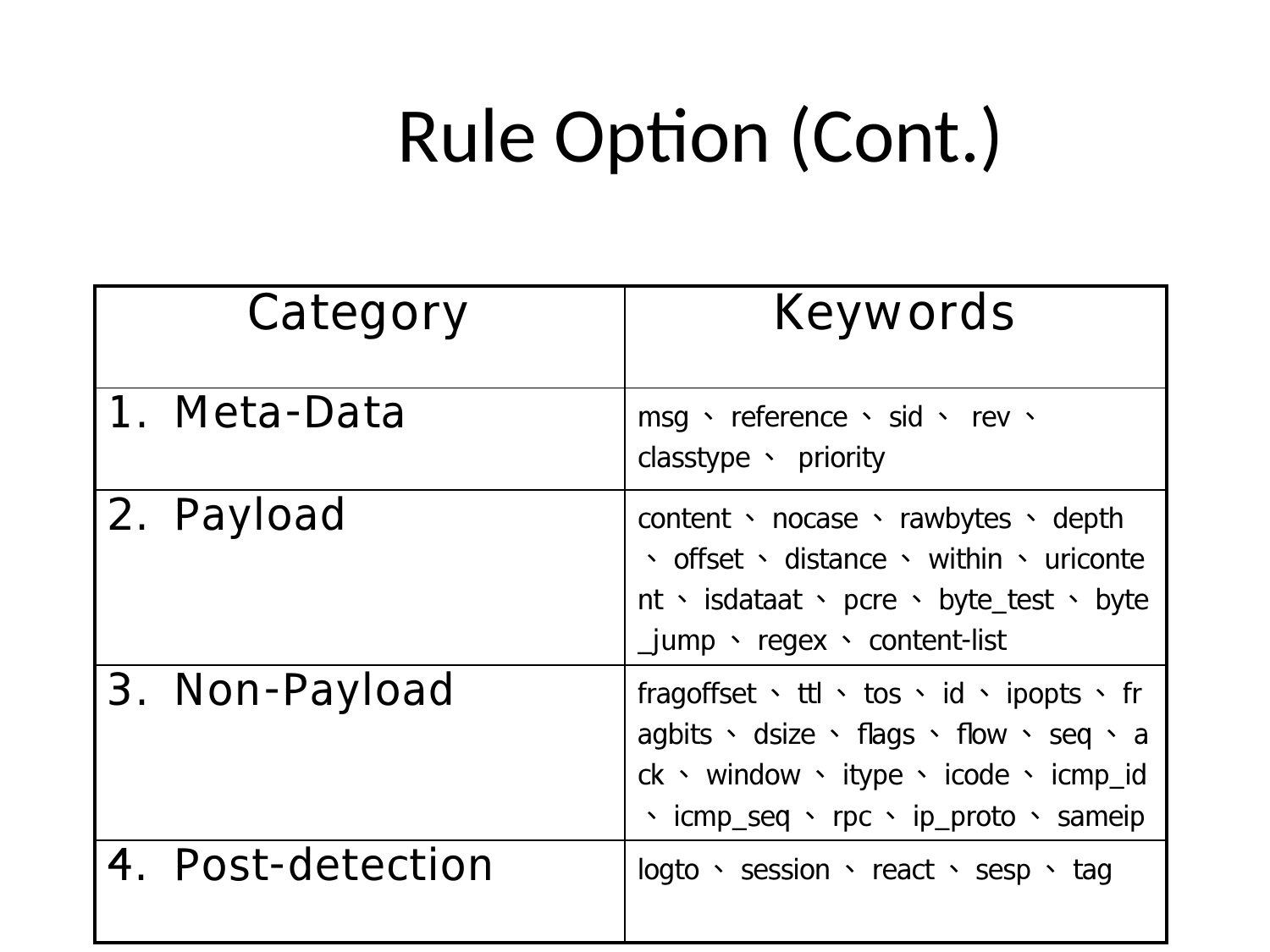

# Rule Option (Cont.)
| Category | Keywords |
| --- | --- |
| 1. Meta-Data | msg、reference、sid、 rev、 classtype、 priority |
| 2. Payload | content、nocase、rawbytes、depth、offset、distance、within、uricontent、isdataat、pcre、byte\_test、byte\_jump、regex、content-list |
| 3. Non-Payload | fragoffset、ttl、tos、id、ipopts、fragbits、dsize、flags、flow、seq、ack、window、itype、icode、icmp\_id、icmp\_seq、rpc、ip\_proto、sameip |
| 4. Post-detection | logto、session、react、sesp、tag |